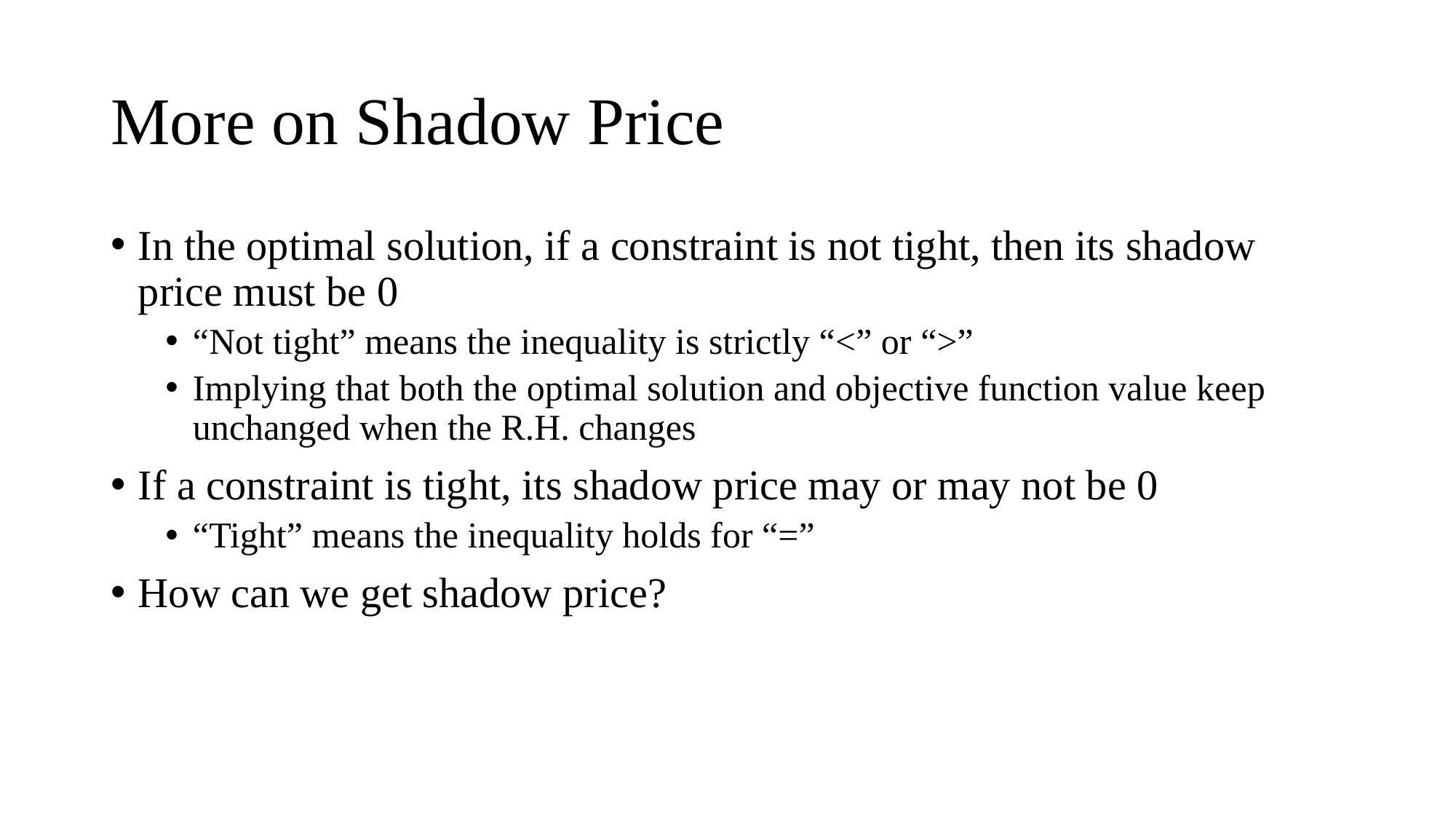

# More on Shadow Price
In the optimal solution, if a constraint is not tight, then its shadow price must be 0
“Not tight” means the inequality is strictly “<” or “>”
Implying that both the optimal solution and objective function value keep unchanged when the R.H. changes
If a constraint is tight, its shadow price may or may not be 0
“Tight” means the inequality holds for “=”
How can we get shadow price?